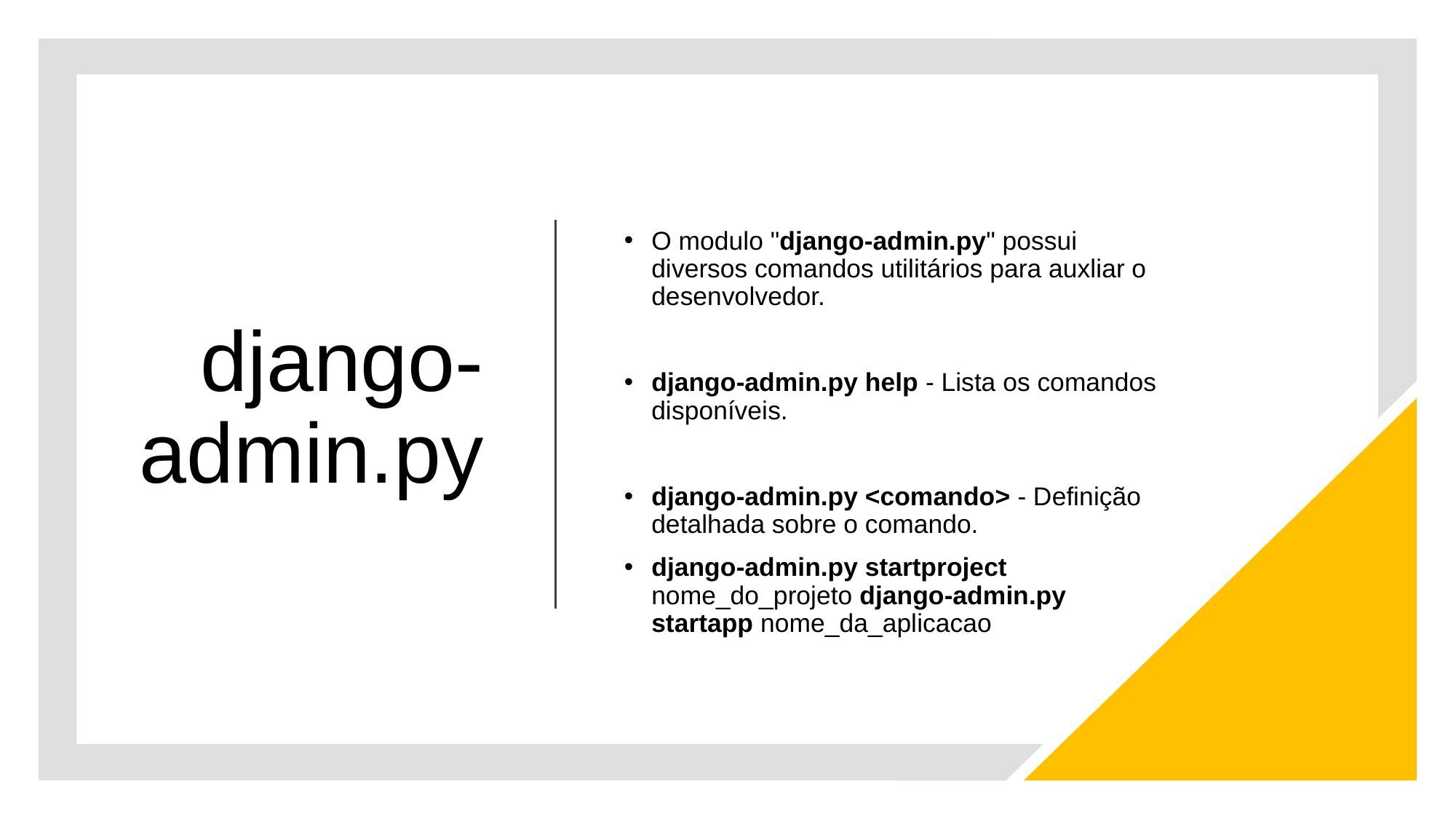

# django-admin.py

O modulo "django-admin.py" possui diversos comandos utilitários para auxliar o desenvolvedor.

django-admin.py help - Lista os comandos disponíveis.

django-admin.py <comando> - Definição detalhada sobre o comando.
django-admin.py startproject nome_do_projeto django-admin.py startapp nome_da_aplicacao